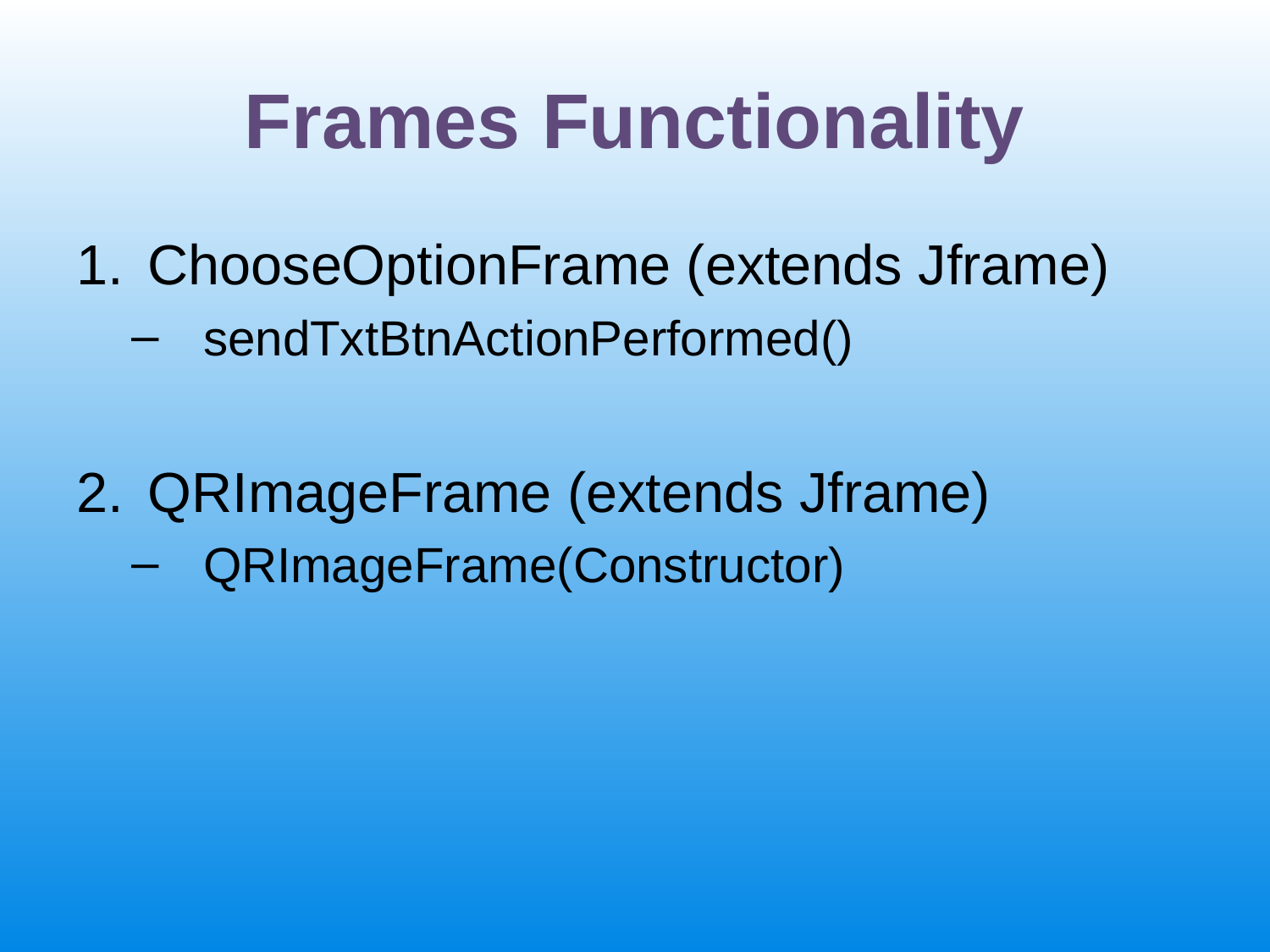

# Frames Functionality
ChooseOptionFrame (extends Jframe)
sendTxtBtnActionPerformed()

QRImageFrame (extends Jframe)
QRImageFrame(Constructor)